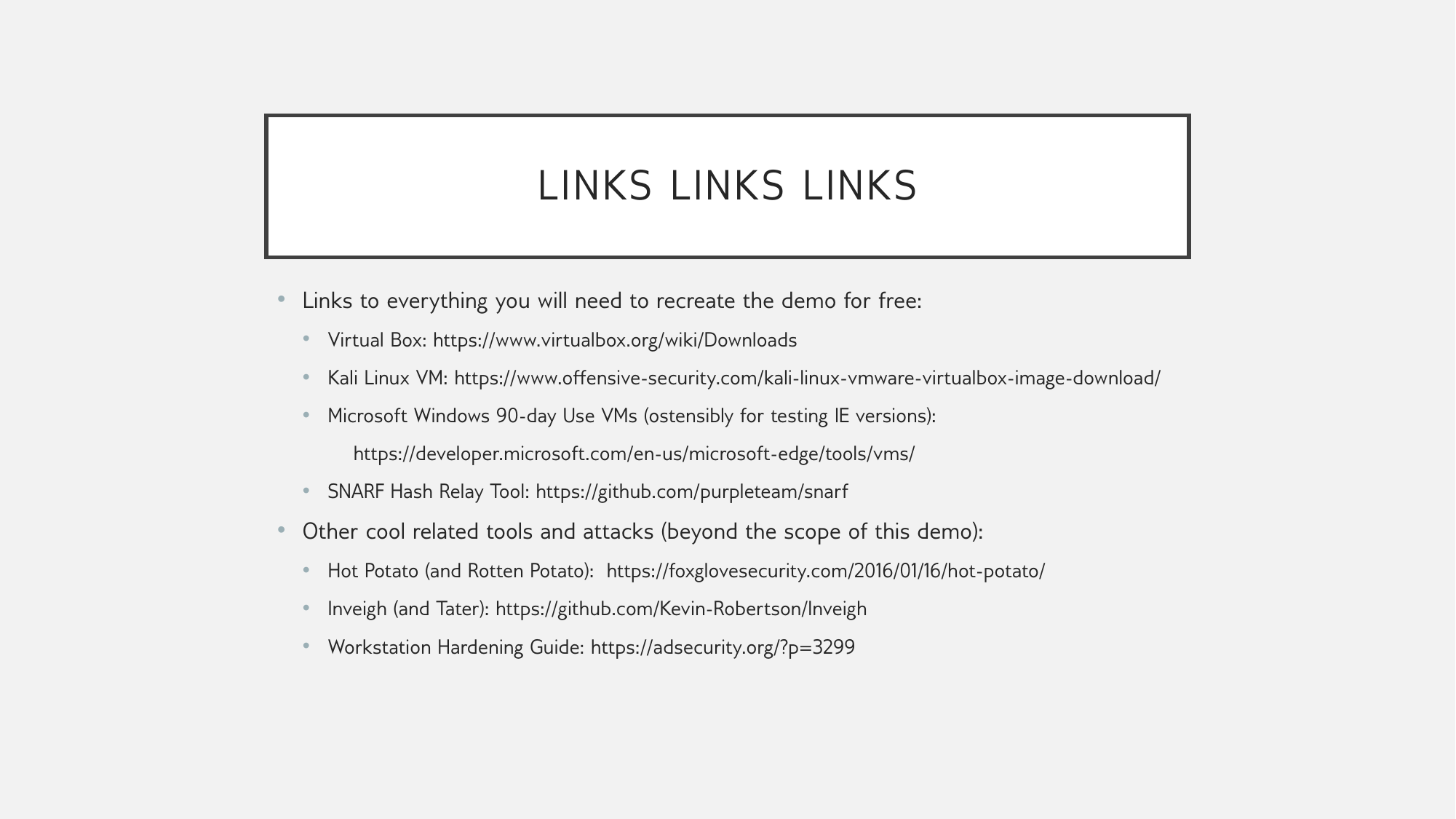

# Links LINkS LINKS
Links to everything you will need to recreate the demo for free:
Virtual Box: https://www.virtualbox.org/wiki/Downloads
Kali Linux VM: https://www.offensive-security.com/kali-linux-vmware-virtualbox-image-download/
Microsoft Windows 90-day Use VMs (ostensibly for testing IE versions):
https://developer.microsoft.com/en-us/microsoft-edge/tools/vms/
SNARF Hash Relay Tool: https://github.com/purpleteam/snarf
Other cool related tools and attacks (beyond the scope of this demo):
Hot Potato (and Rotten Potato):  https://foxglovesecurity.com/2016/01/16/hot-potato/
Inveigh (and Tater): https://github.com/Kevin-Robertson/Inveigh
Workstation Hardening Guide: https://adsecurity.org/?p=3299